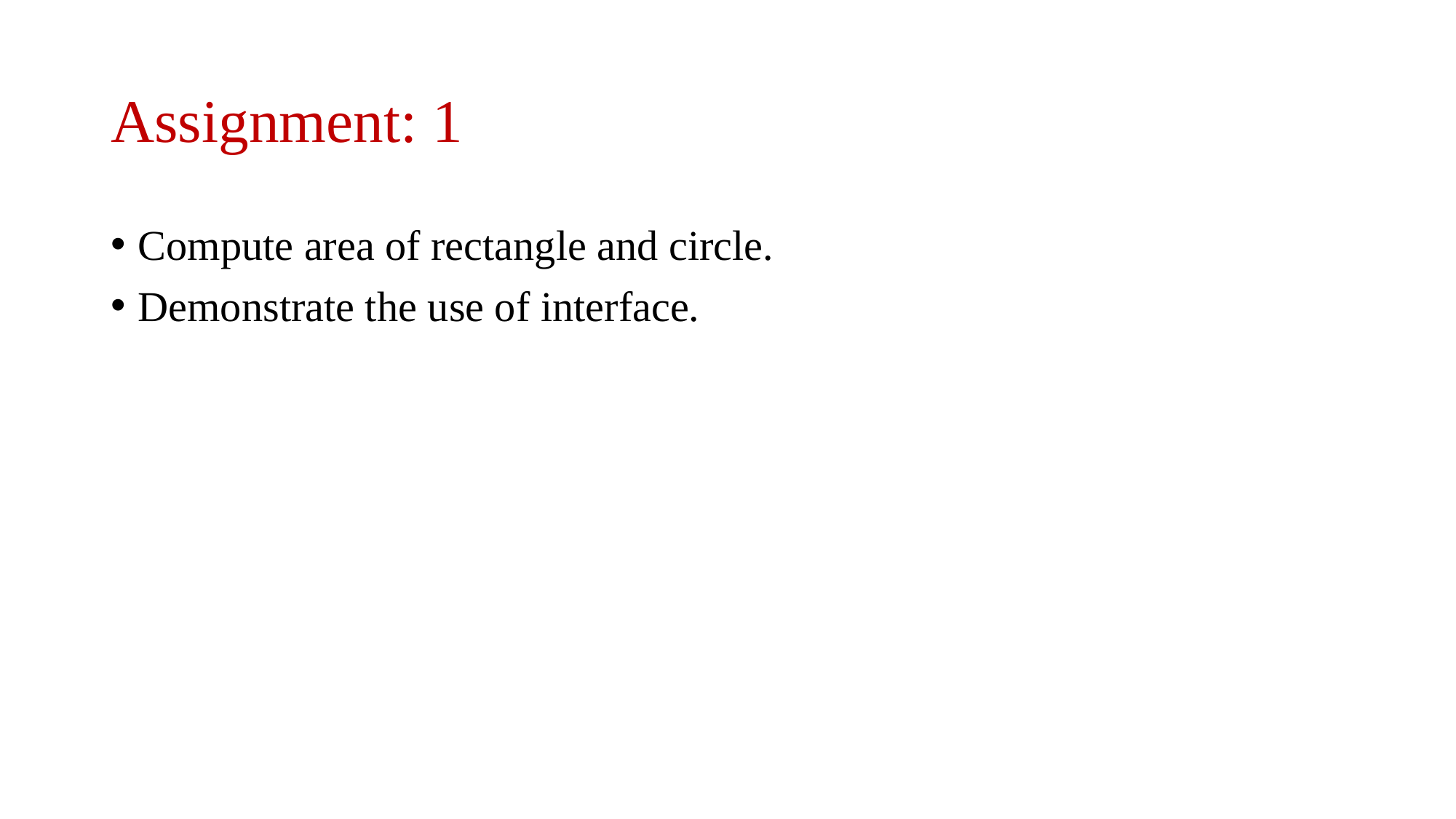

# Assignment: 1
Compute area of rectangle and circle.
Demonstrate the use of interface.